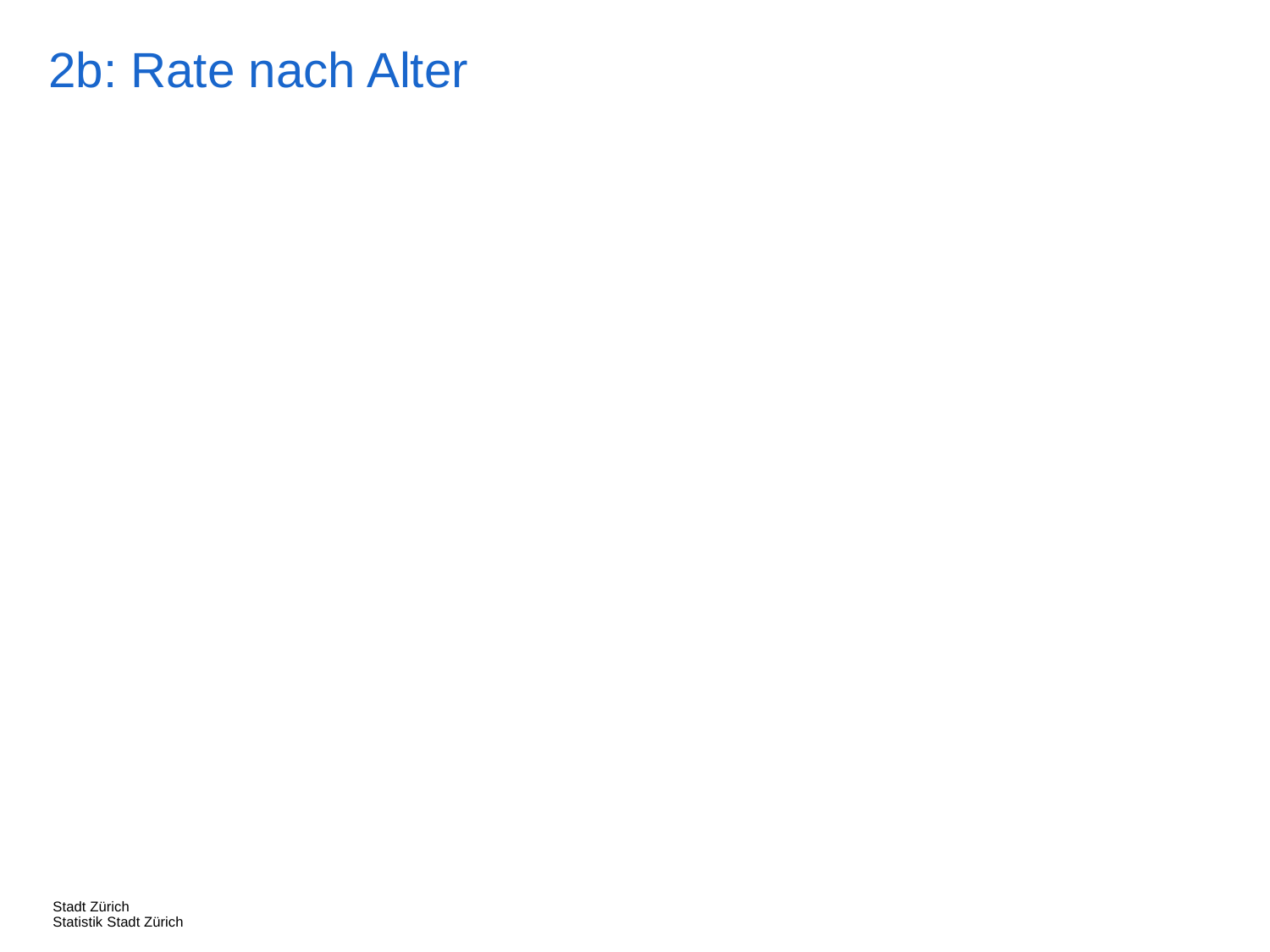

2b: Rate nach Alter
Stadt Zürich
Statistik Stadt Zürich